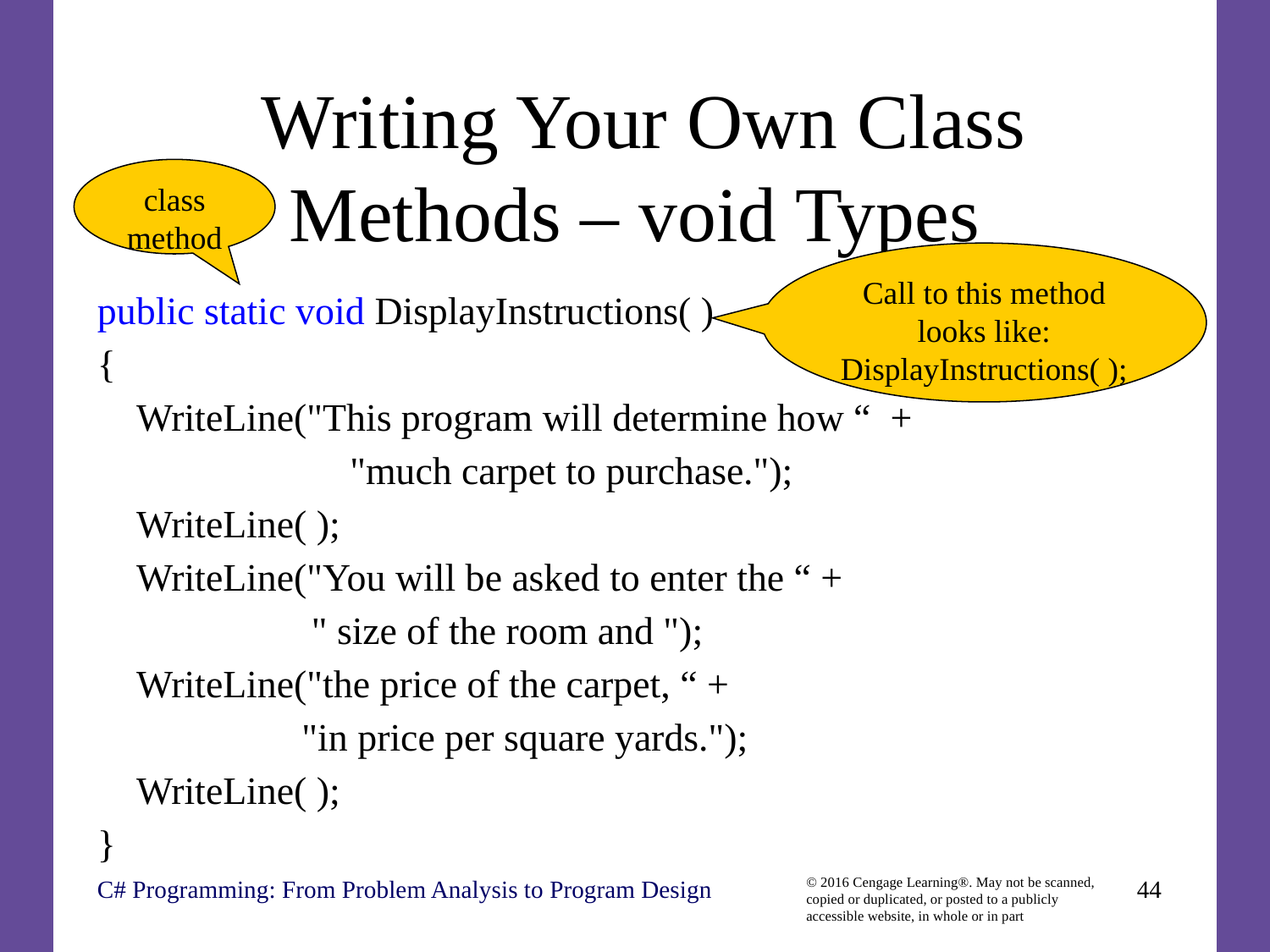

# Writing Your Own Class Methods – void Types
class method
Call to this method looks like:
DisplayInstructions( );
public static void DisplayInstructions( )
{
    WriteLine("This program will determine how “  +
		        "much carpet to purchase.");
    WriteLine( );
    WriteLine("You will be asked to enter the “ +
                      " size of the room and ");
    WriteLine("the price of the carpet, “ +
                     "in price per square yards.");
    WriteLine( );
}

C# Programming: From Problem Analysis to Program Design

44